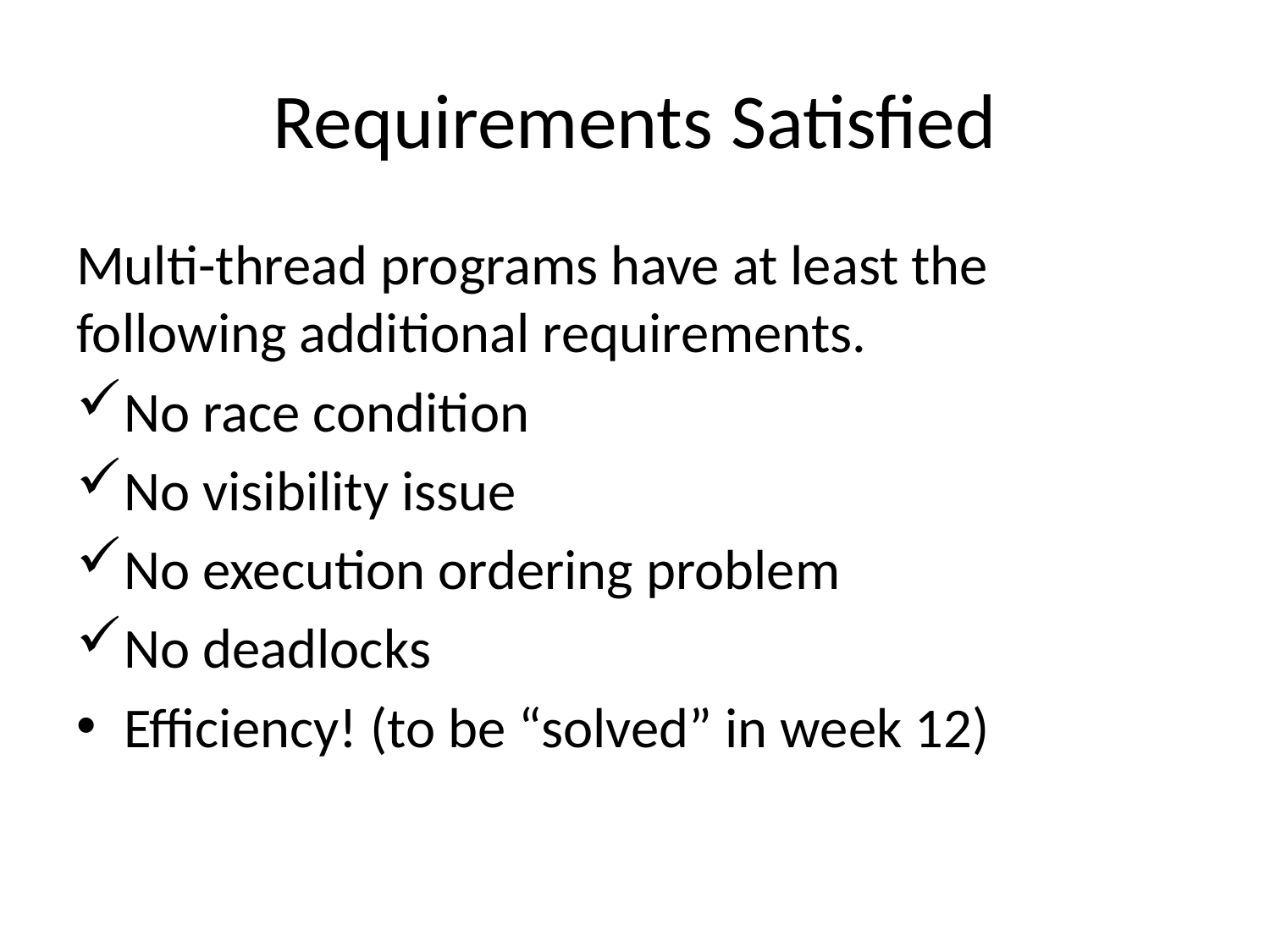

# Requirements Satisfied
Multi-thread programs have at least the following additional requirements.
No race condition
No visibility issue
No execution ordering problem
No deadlocks
Efficiency! (to be “solved” in week 12)